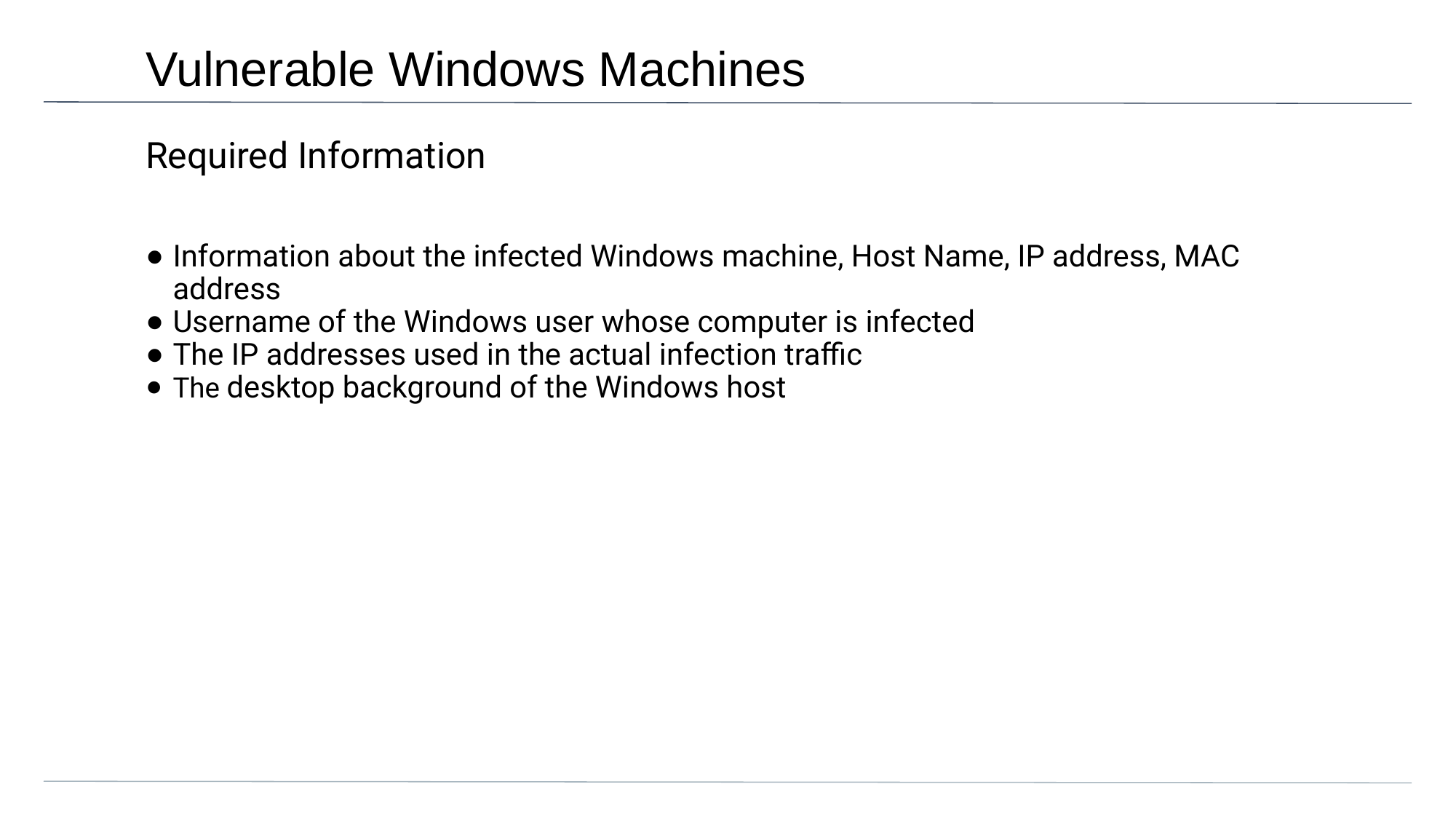

# Vulnerable Windows Machines
Required Information

Information about the infected Windows machine, Host Name, IP address, MAC address
Username of the Windows user whose computer is infected
The IP addresses used in the actual infection traffic
The desktop background of the Windows host